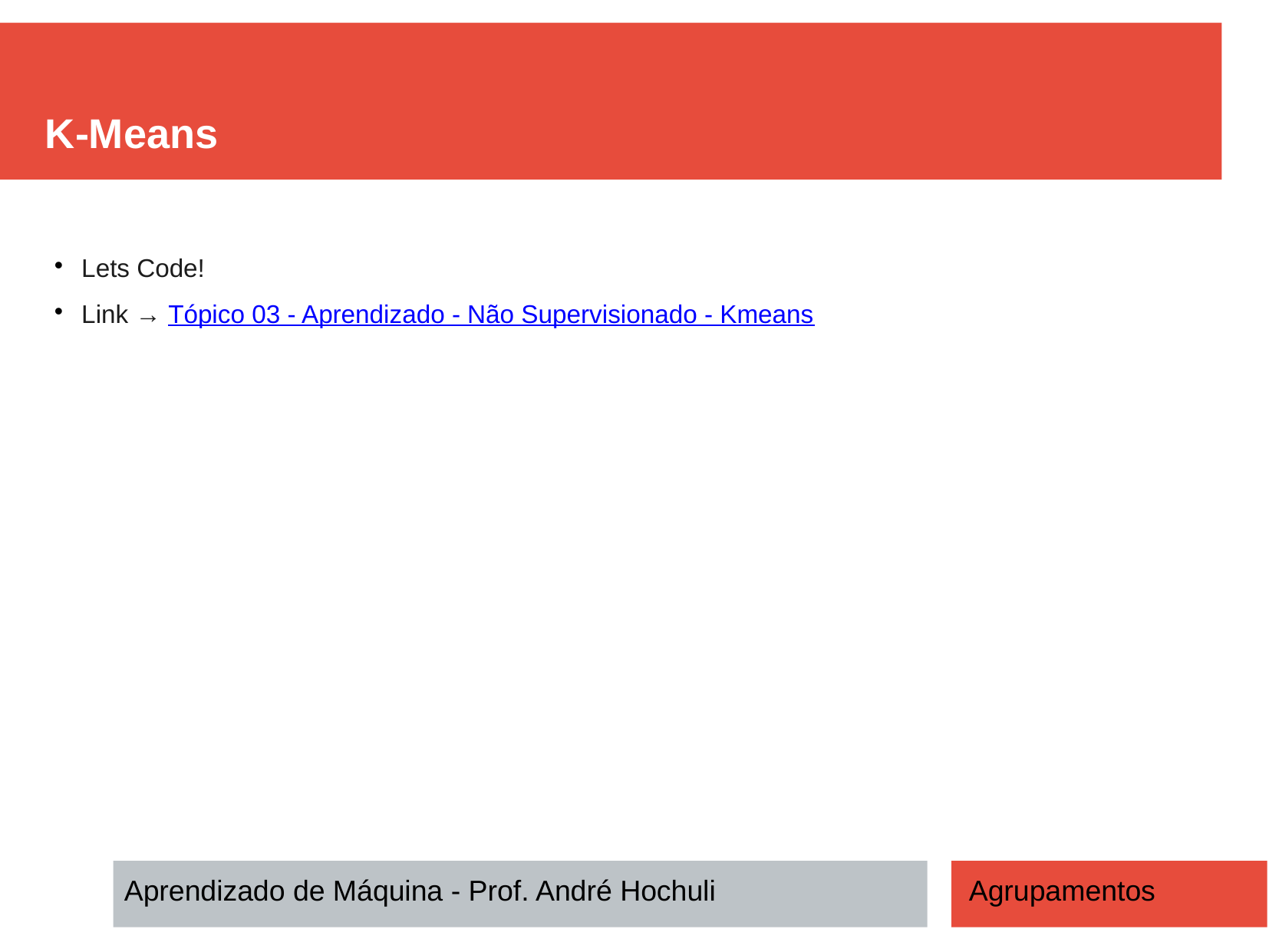

K-Means

Lets Code!
Link → Tópico 03 - Aprendizado - Não Supervisionado - Kmeans

Aprendizado de Máquina - Prof. André Hochuli
Agrupamentos